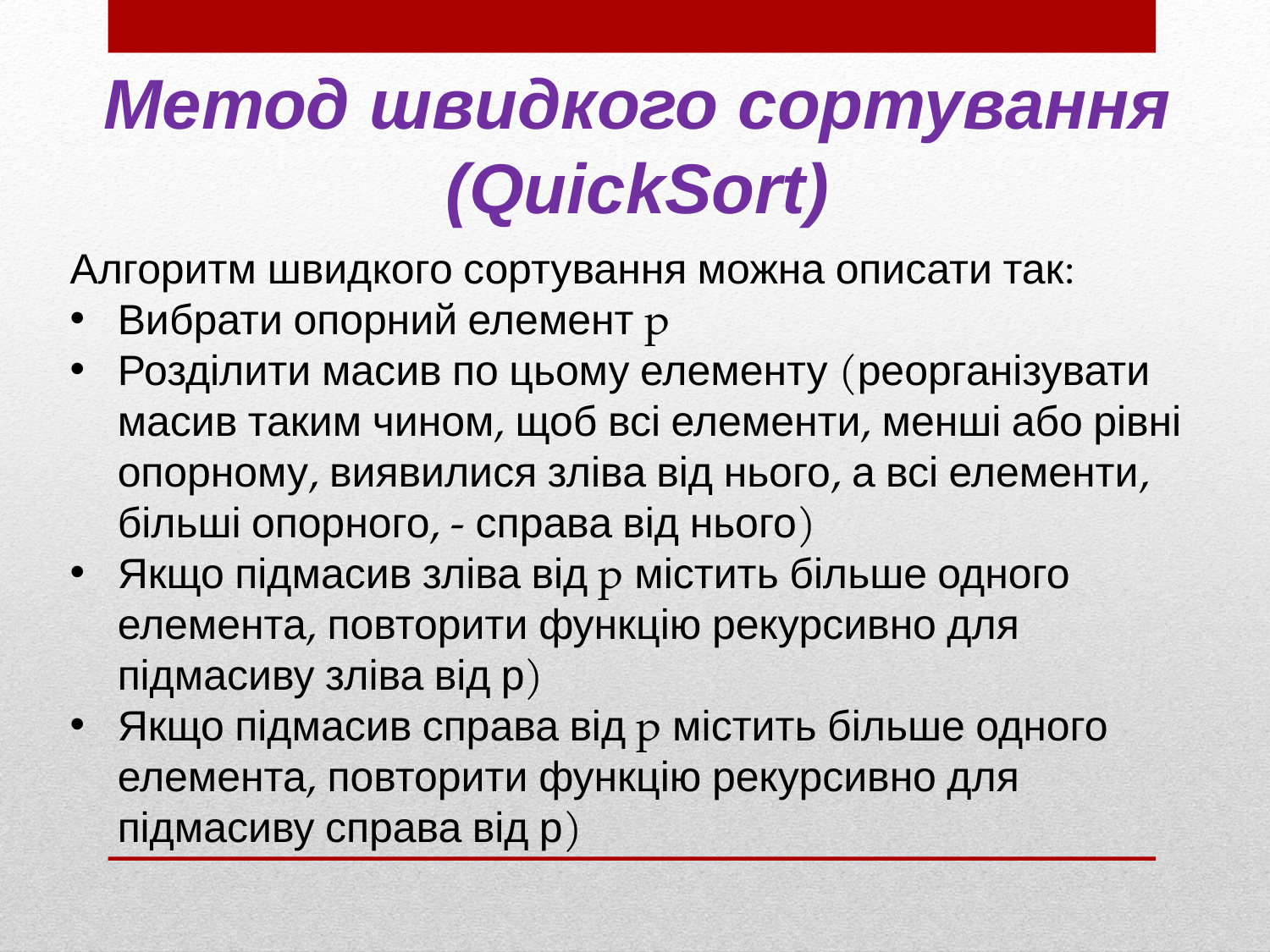

Метод швидкого сортування (QuickSort)
Алгоритм швидкого сортування можна описати так:
Вибрати опорний елемент p
Розділити масив по цьому елементу (реорганізувати масив таким чином, щоб всі елементи, менші або рівні опорному, виявилися зліва від нього, а всі елементи, більші опорного, - справа від нього)
Якщо підмасив зліва від p містить більше одного елемента, повторити функцію рекурсивно для підмасиву зліва від р)
Якщо підмасив справа від p містить більше одного елемента, повторити функцію рекурсивно для підмасиву справа від р)